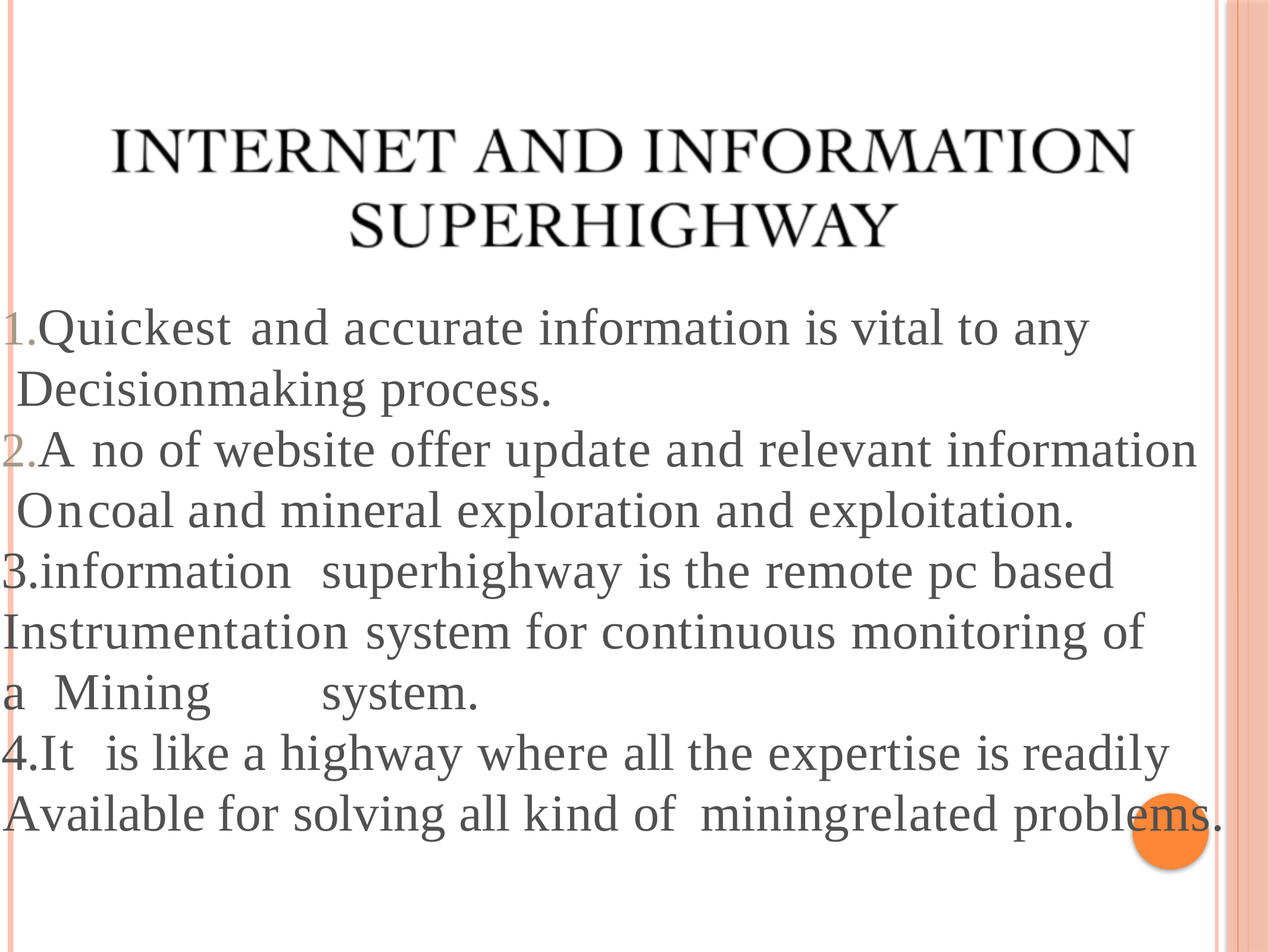

# INTERNET	AND	INFORMATION  SUPERHIGHWAY

Quickest	and	accurate	information	is	vital	to	any  Decision	making	process.
A		no	of	website	offer	update	and	relevant	information  On	coal	and	mineral	exploration	and	exploitation.
information	superhighway	is	the	remote	pc	based  Instrumentation	system	for	continuous	monitoring	of	a  Mining	system.
It	is	like	a	highway	where	all	the	expertise	is		readily  Available	for		solving	all	kind		of	 mining	related	problems.